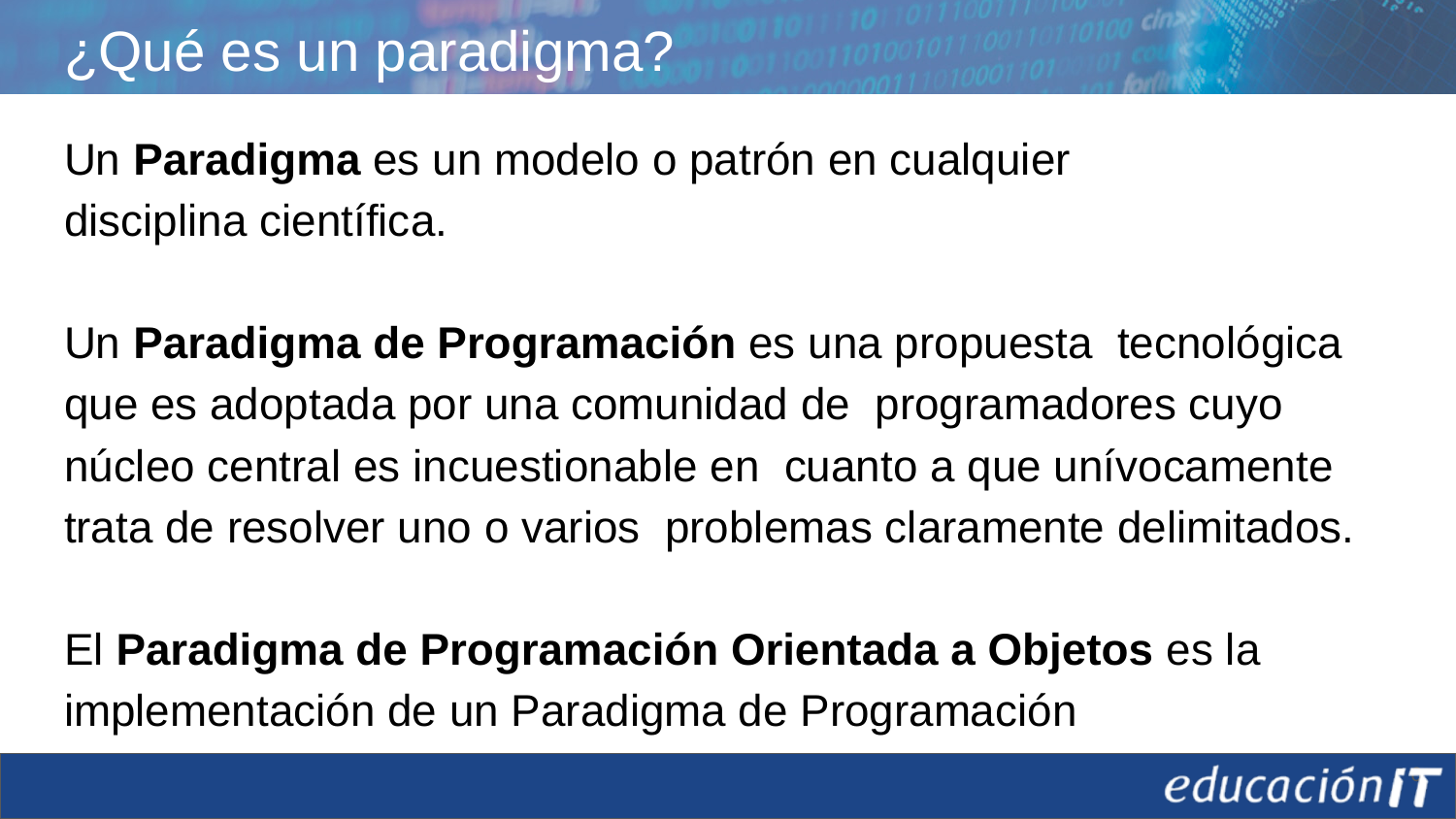

# ¿Qué es un paradigma?
Un Paradigma es un modelo o patrón en cualquier
disciplina científica.

Un Paradigma de Programación es una propuesta  tecnológica que es adoptada por una comunidad de  programadores cuyo núcleo central es incuestionable en  cuanto a que unívocamente trata de resolver uno o varios  problemas claramente delimitados.

El Paradigma de Programación Orientada a Objetos es la
implementación de un Paradigma de Programación